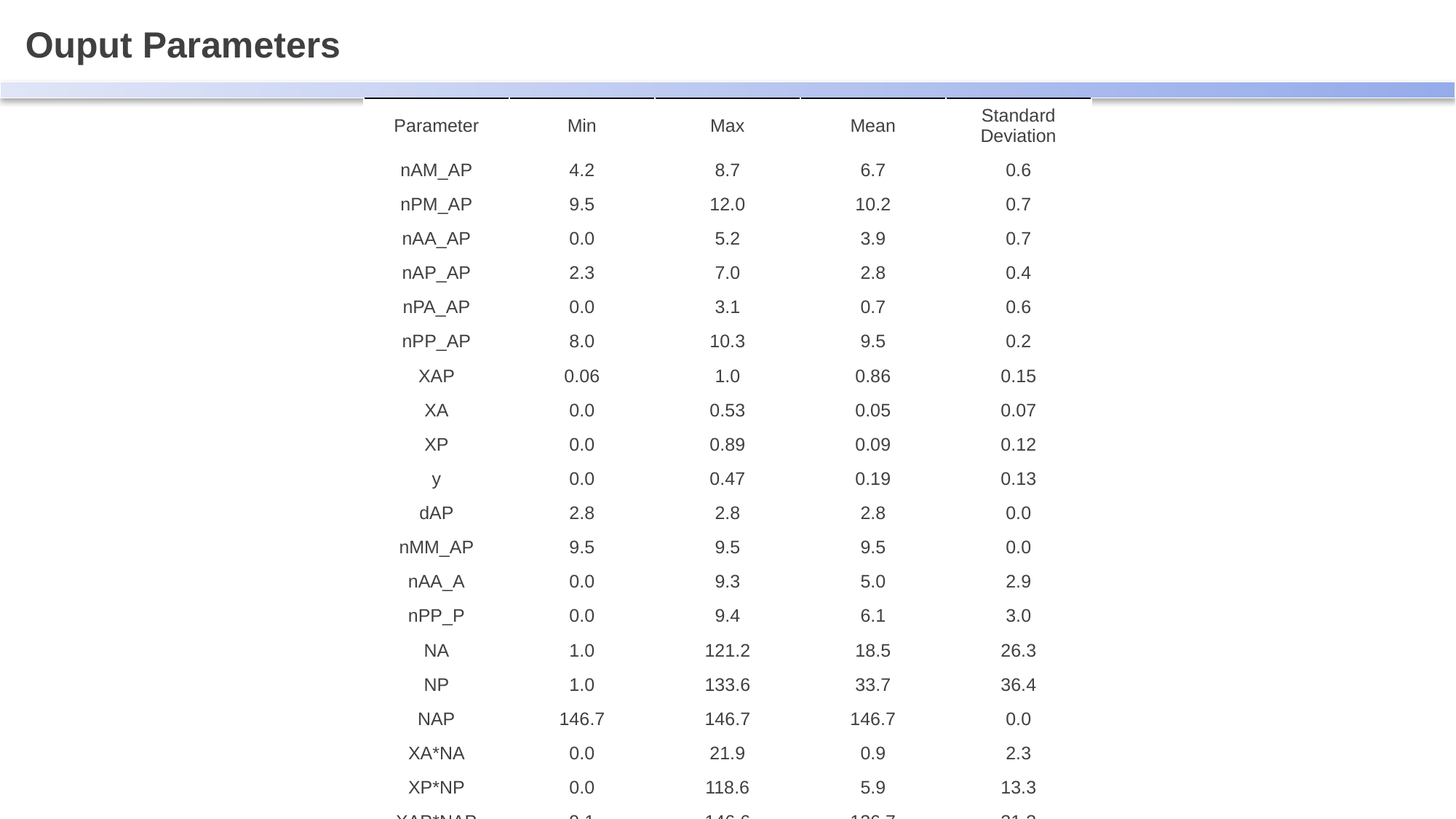

Ouput Parameters

| Parameter | Min | Max | Mean | Standard Deviation |
| --- | --- | --- | --- | --- |
| nAM\_AP | 4.2 | 8.7 | 6.7 | 0.6 |
| nPM\_AP | 9.5 | 12.0 | 10.2 | 0.7 |
| nAA\_AP | 0.0 | 5.2 | 3.9 | 0.7 |
| nAP\_AP | 2.3 | 7.0 | 2.8 | 0.4 |
| nPA\_AP | 0.0 | 3.1 | 0.7 | 0.6 |
| nPP\_AP | 8.0 | 10.3 | 9.5 | 0.2 |
| XAP | 0.06 | 1.0 | 0.86 | 0.15 |
| XA | 0.0 | 0.53 | 0.05 | 0.07 |
| XP | 0.0 | 0.89 | 0.09 | 0.12 |
| y | 0.0 | 0.47 | 0.19 | 0.13 |
| dAP | 2.8 | 2.8 | 2.8 | 0.0 |
| nMM\_AP | 9.5 | 9.5 | 9.5 | 0.0 |
| nAA\_A | 0.0 | 9.3 | 5.0 | 2.9 |
| nPP\_P | 0.0 | 9.4 | 6.1 | 3.0 |
| NA | 1.0 | 121.2 | 18.5 | 26.3 |
| NP | 1.0 | 133.6 | 33.7 | 36.4 |
| NAP | 146.7 | 146.7 | 146.7 | 0.0 |
| XA\*NA | 0.0 | 21.9 | 0.9 | 2.3 |
| XP\*NP | 0.0 | 118.6 | 5.9 | 13.3 |
| XAP\*NAP | 9.1 | 146.6 | 126.7 | 21.3 |